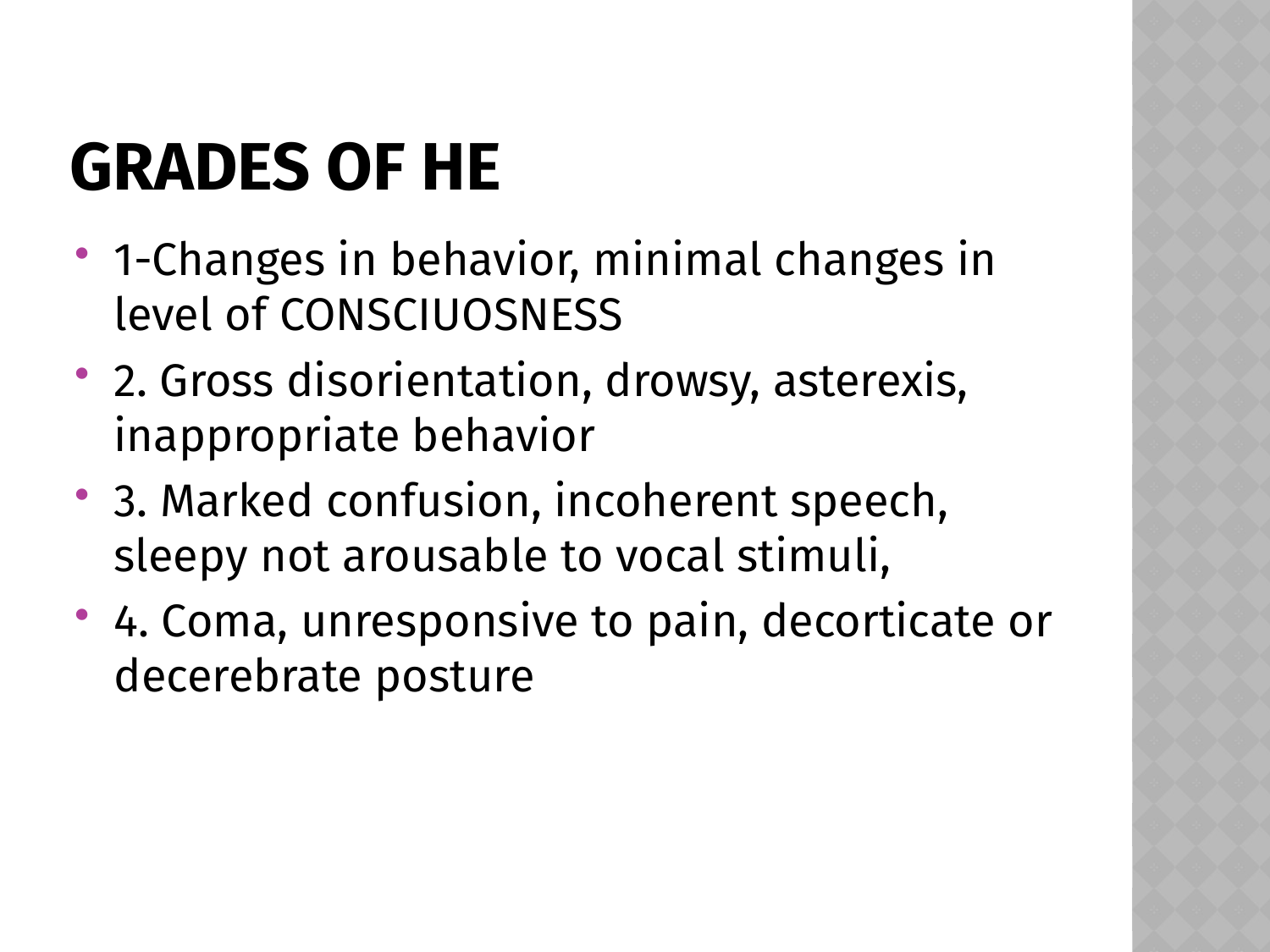

# GRADES OF HE
1-Changes in behavior, minimal changes in level of CONSCIUOSNESS
2. Gross disorientation, drowsy, asterexis, inappropriate behavior
3. Marked confusion, incoherent speech, sleepy not arousable to vocal stimuli,
4. Coma, unresponsive to pain, decorticate or decerebrate posture